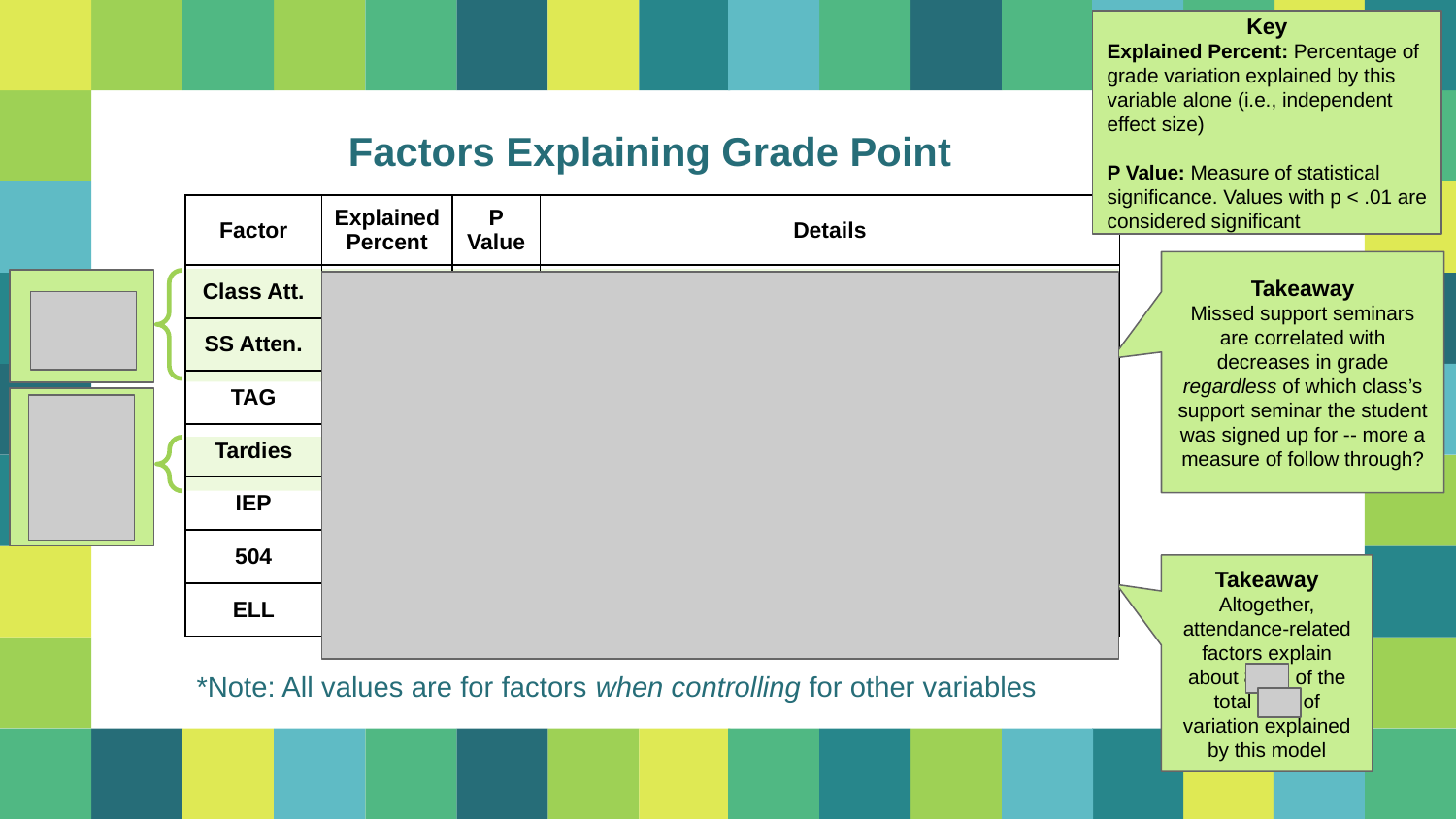

Key
Explained Percent: Percentage of grade variation explained by this variable alone (i.e., independent effect size)

P Value: Measure of statistical significance. Values with p < .01 are considered significant
Factors Explaining Grade Point
| Factor | Explained Percent | P Value | Details |
| --- | --- | --- | --- |
| Class Att. | 4.42% | .0000 | Each missed class lowers expected grade point by ~.07 |
| SS Atten. | 3.12% | .0000 | Each missed sup. sem. lowers expected grade by ~.07 |
| TAG | 2.53% | .0000 | +.34 grade point compared to non-TAG |
| Tardies | 0.96% | .0000 | Each tardy = -.05 for the associated class |
| IEP | 0.94% | .0000 | -.24 grade point compared to non-IEP |
| 504 | 0.92% | .0000 | -.28 grade point compared to non-504 |
| ELL | 0.08% | .0072 | -.21 grade point compared to non-ELL |
Takeaway
Missed support seminars are correlated with decreases in grade regardless of which class’s support seminar the student was signed up for -- more a measure of follow through?

Small but notable effect size

Small-to- negligible effect size (but still statistically significant)

Takeaway
Altogether, attendance-related factors explain about 8.5% of the total 13% of variation explained by this model
*Note: All values are for factors when controlling for other variables